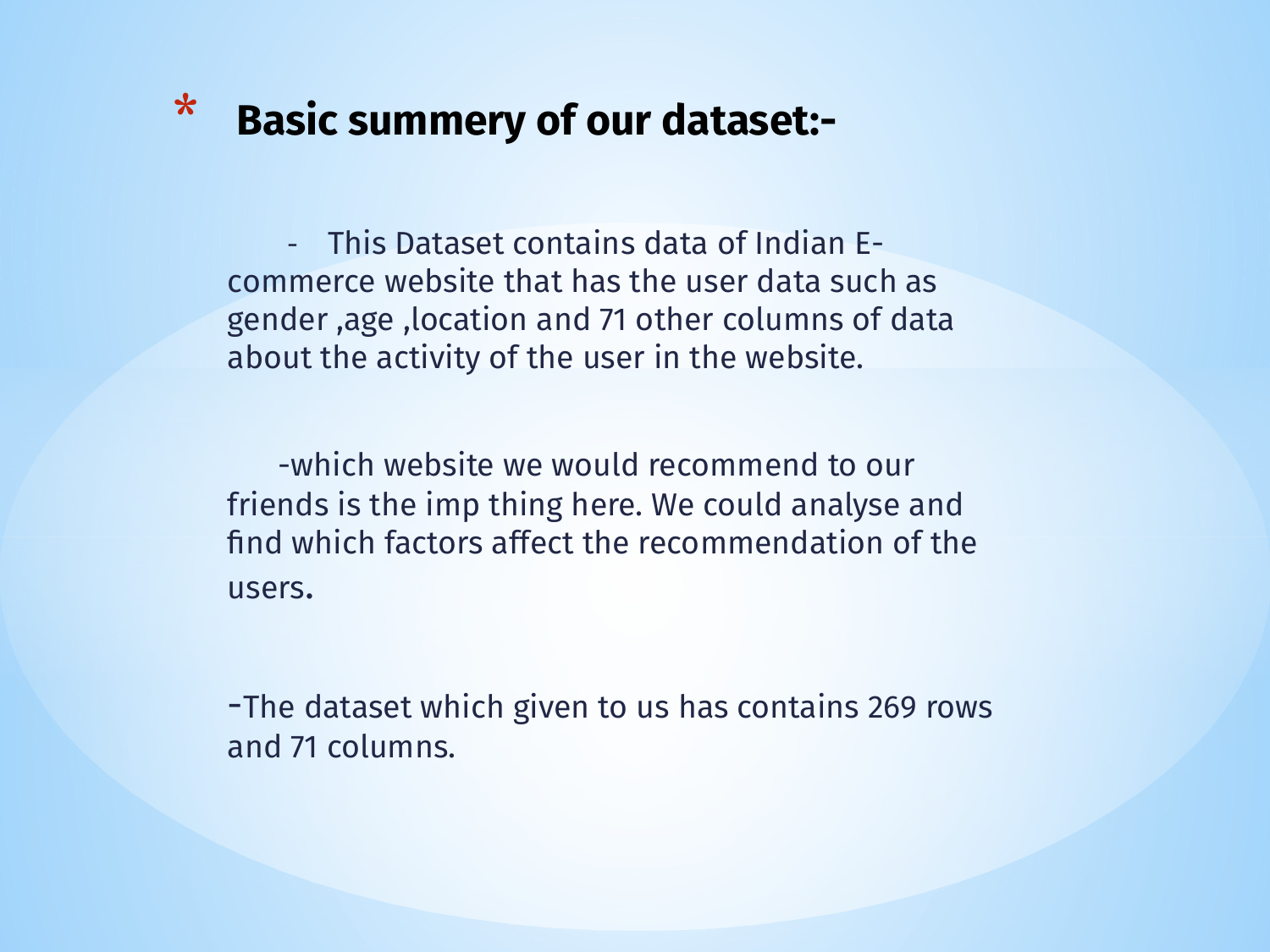

# Basic summery of our dataset:-
        -    This Dataset contains data of Indian E-commerce website that has the user data such as gender ,age ,location and 71 other columns of data about the activity of the user in the website.

     -which website we would recommend to our friends is the imp thing here. We could analyse and find which factors affect the recommendation of the users.

-The dataset which given to us has contains 269 rows and 71 columns.